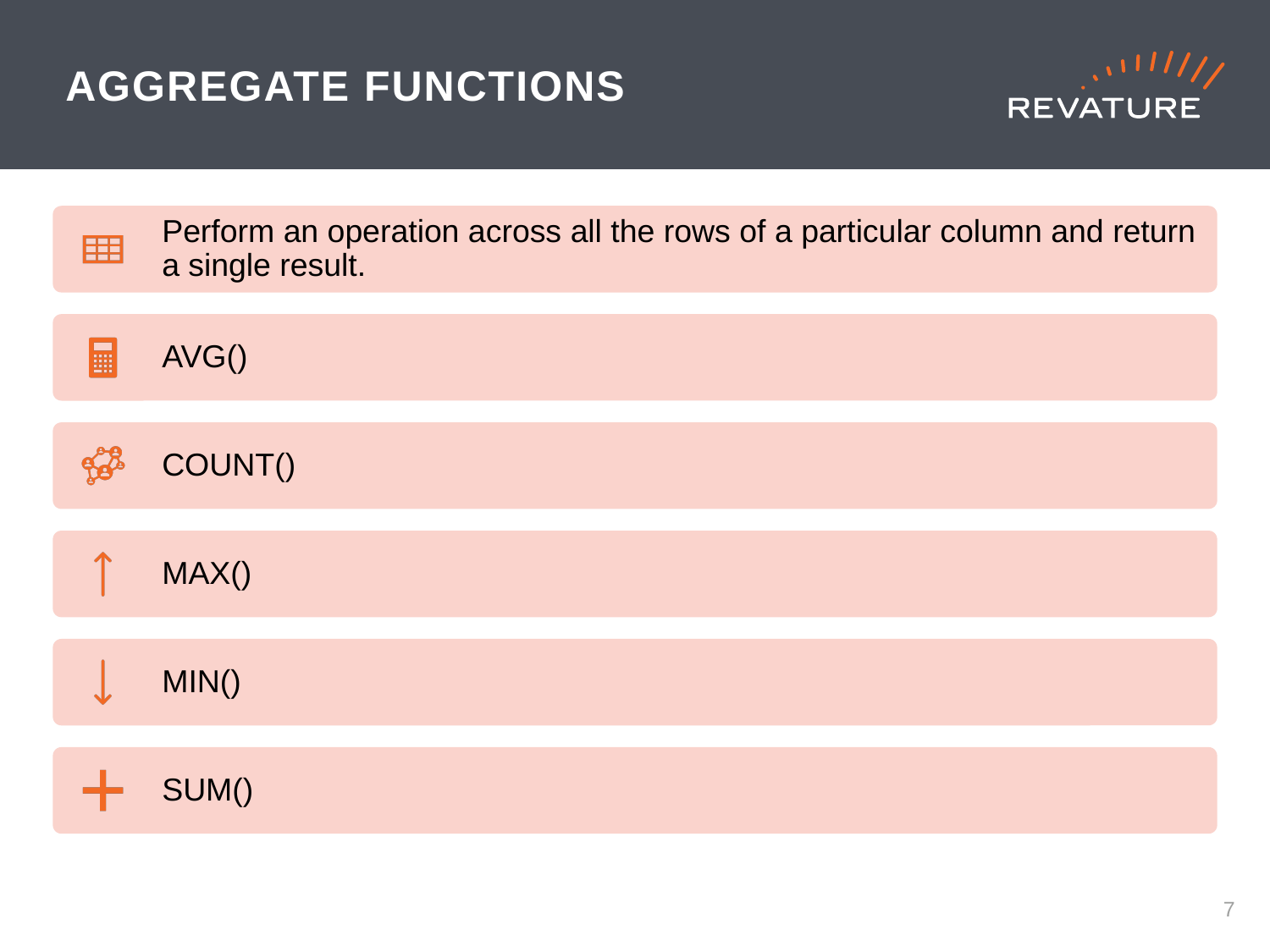

# AGGREGATE FUNCTIONS
Perform an operation across all the rows of a particular column and return a single result.
AVG()
COUNT()
MAX()
MIN()
SUM()
7